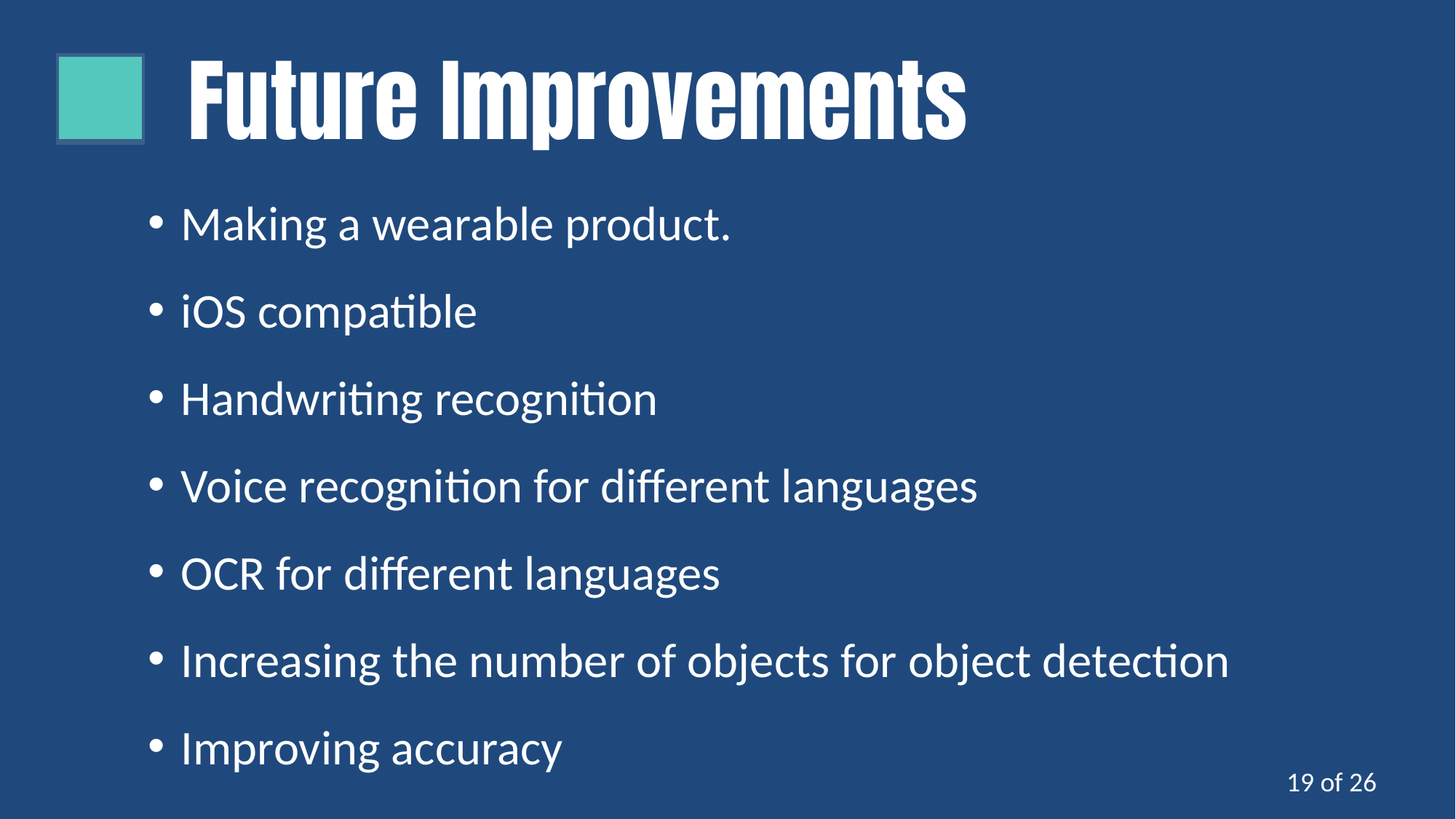

Future Improvements

Making a wearable product.
iOS compatible
Handwriting recognition
Voice recognition for different languages
OCR for different languages
Increasing the number of objects for object detection
Improving accuracy